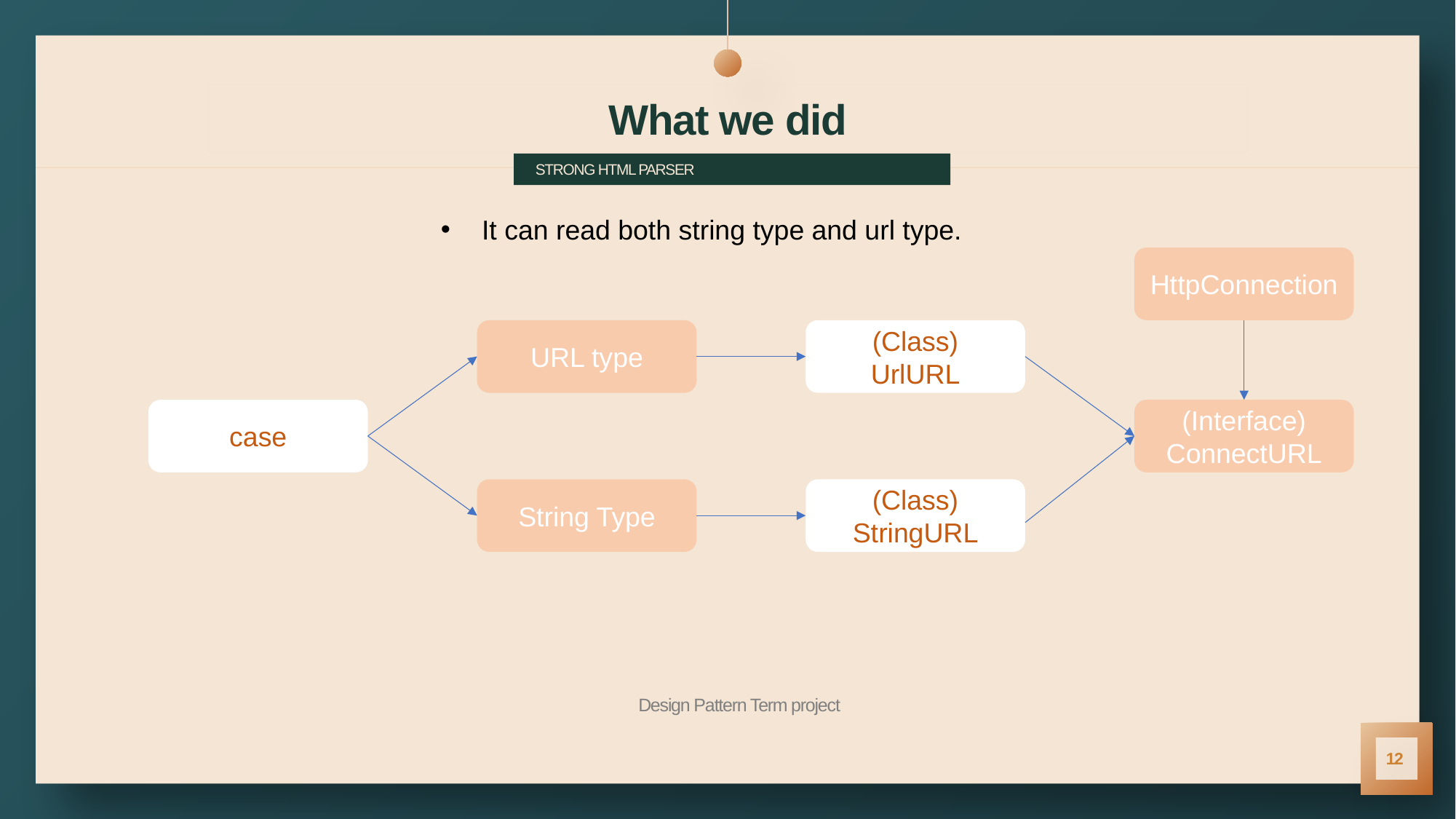

# What we did
STRONG HTML PARSER
It can read both string type and url type.

HttpConnection
URL type
(Class)
UrlURL
case
(Interface) ConnectURL
(Class) StringURL
String Type
Design Pattern Term project
12